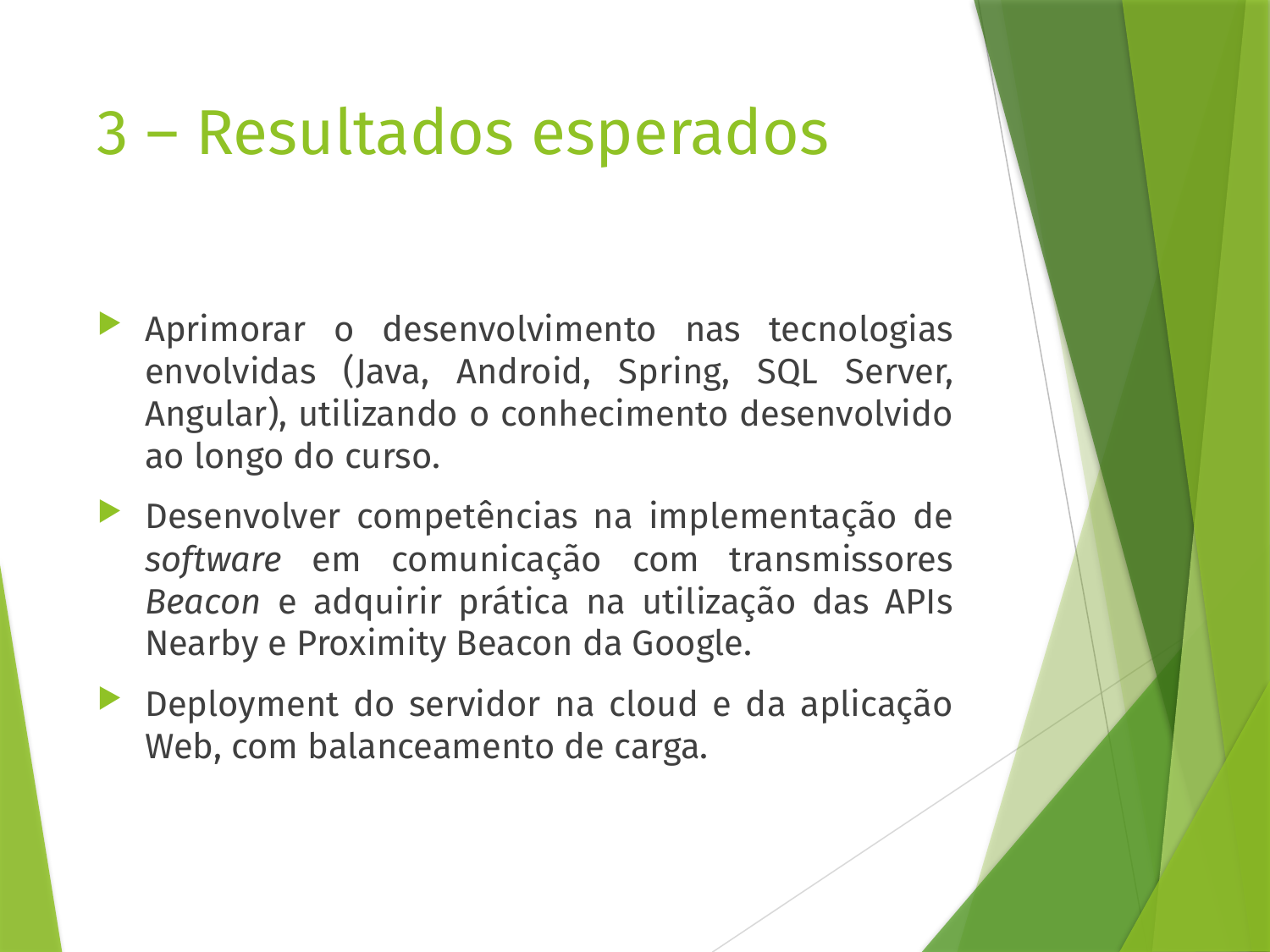

# 3 – Resultados esperados
Aprimorar o desenvolvimento nas tecnologias envolvidas (Java, Android, Spring, SQL Server, Angular), utilizando o conhecimento desenvolvido ao longo do curso.
Desenvolver competências na implementação de software em comunicação com transmissores Beacon e adquirir prática na utilização das APIs Nearby e Proximity Beacon da Google.
Deployment do servidor na cloud e da aplicação Web, com balanceamento de carga.